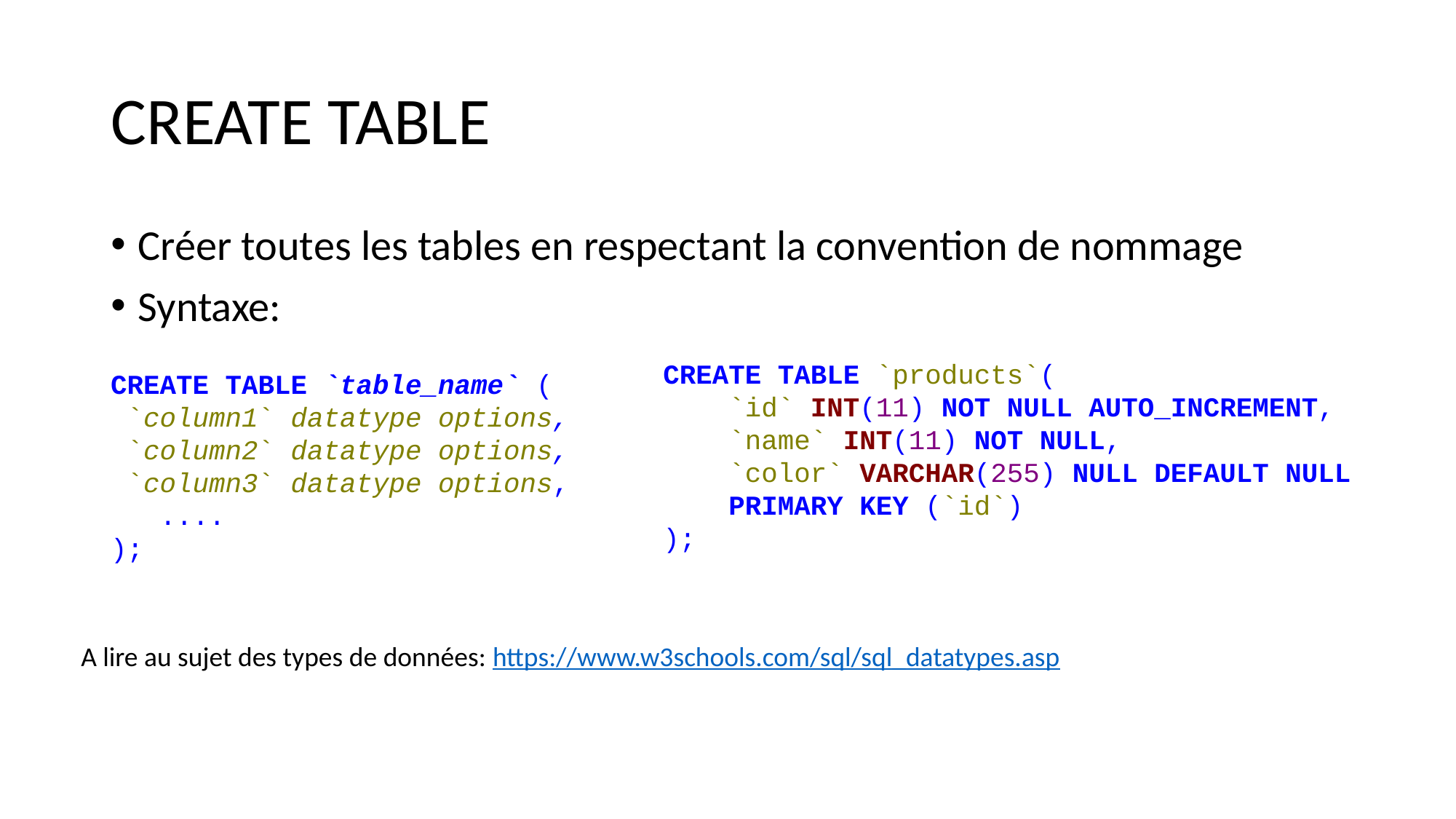

# CREATE TABLE
Créer toutes les tables en respectant la convention de nommage
Syntaxe:
CREATE TABLE `products`(
    `id` INT(11) NOT NULL AUTO_INCREMENT,
    `name` INT(11) NOT NULL,
    `color` VARCHAR(255) NULL DEFAULT NULL
    PRIMARY KEY (`id`)
);
CREATE TABLE `table_name` (
 `column1` datatype options,
 `column2` datatype options,
 `column3` datatype options,
   ....
);
A lire au sujet des types de données: https://www.w3schools.com/sql/sql_datatypes.asp